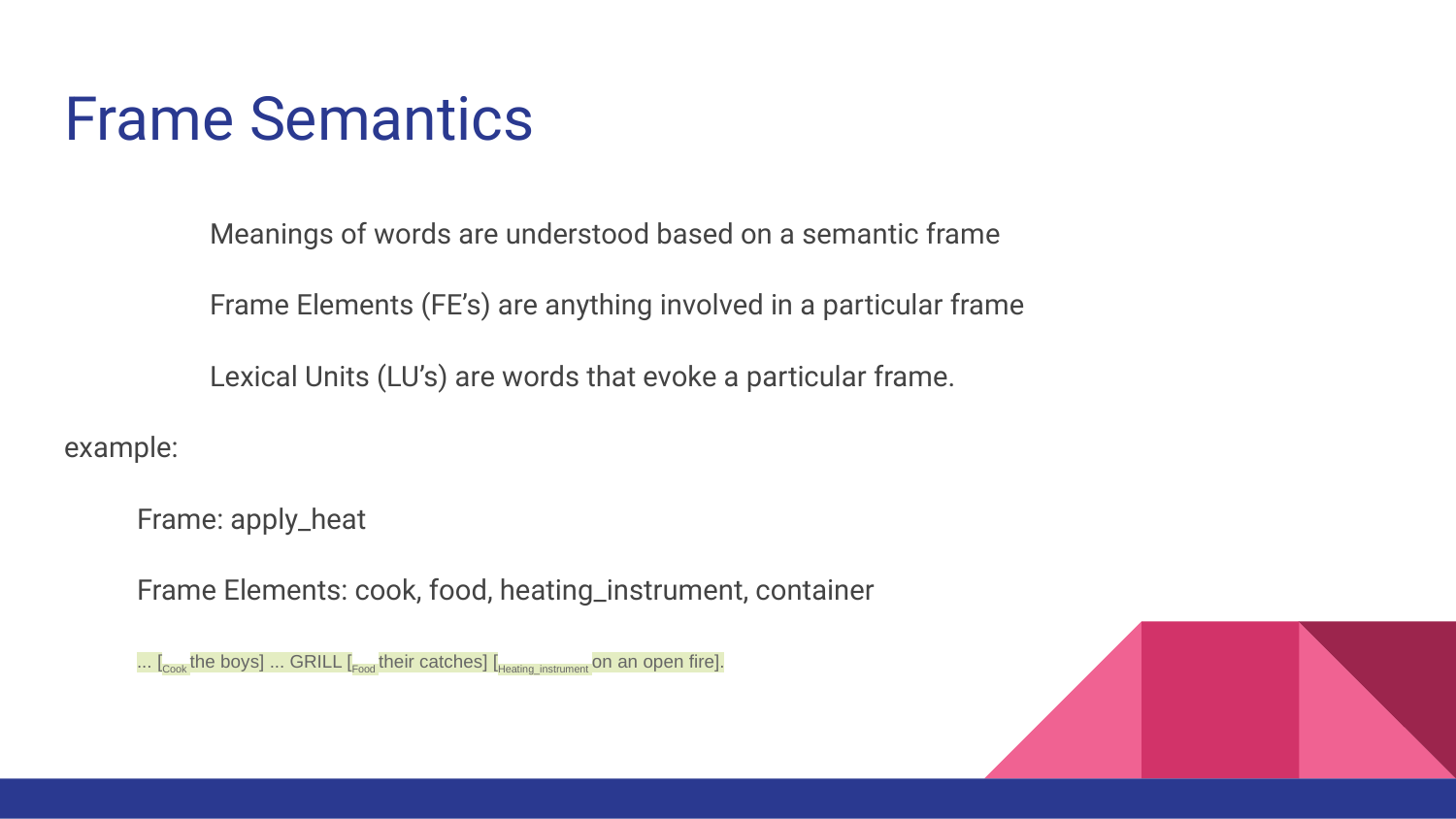

# Frame Semantics
 	Meanings of words are understood based on a semantic frame
 	Frame Elements (FE’s) are anything involved in a particular frame
 	Lexical Units (LU’s) are words that evoke a particular frame.
example:
Frame: apply_heat
Frame Elements: cook, food, heating_instrument, container
... [Cook the boys] ... GRILL [Food their catches] [Heating_instrument on an open fire].